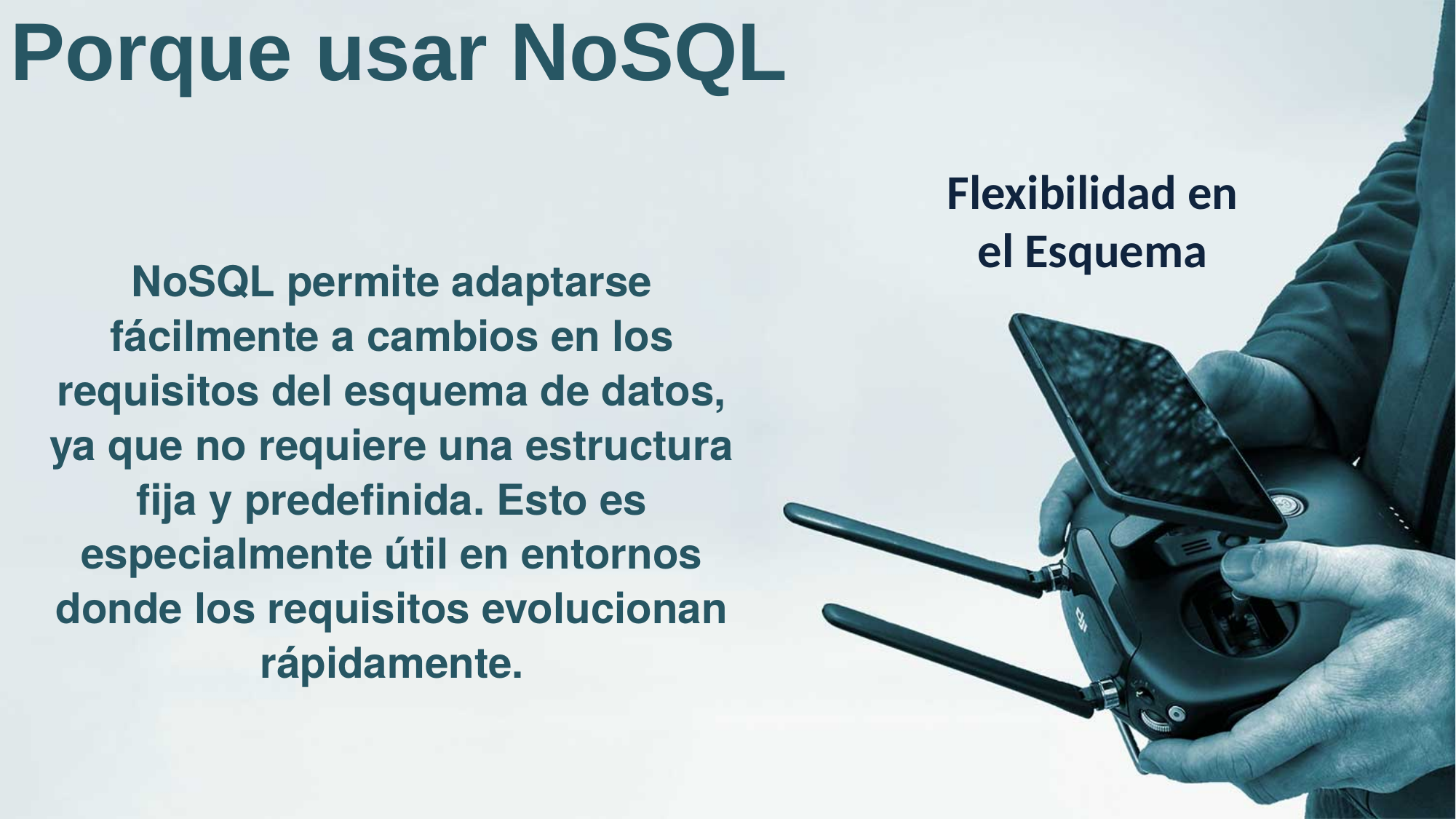

Porque usar NoSQL
Flexibilidad en el Esquema
NoSQL permite adaptarse fácilmente a cambios en los requisitos del esquema de datos, ya que no requiere una estructura fija y predefinida. Esto es especialmente útil en entornos donde los requisitos evolucionan rápidamente.